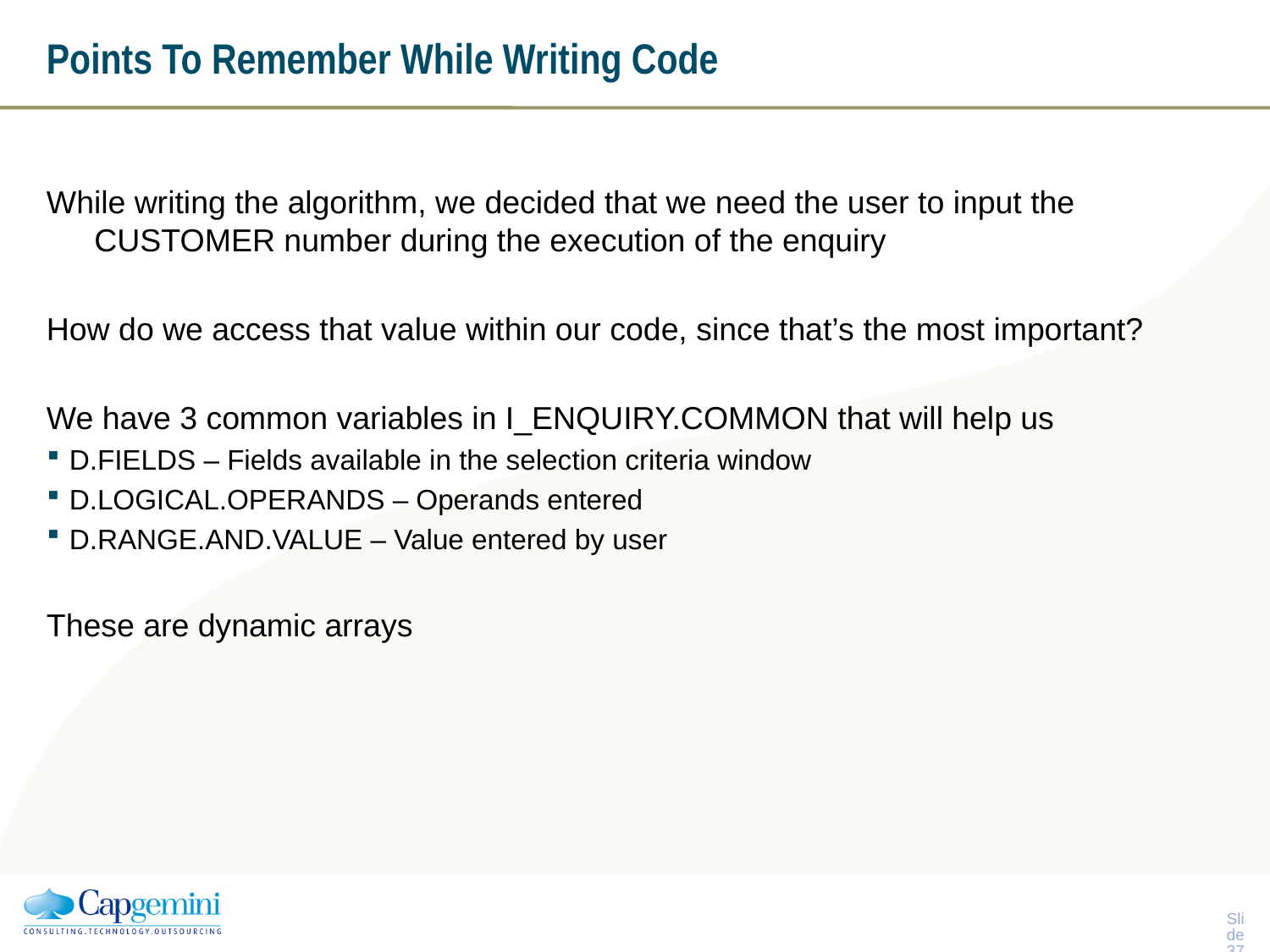

# Points To Remember While Writing Code
While writing the algorithm, we decided that we need the user to input the CUSTOMER number during the execution of the enquiry

How do we access that value within our code, since that’s the most important?

We have 3 common variables in I_ENQUIRY.COMMON that will help us
D.FIELDS – Fields available in the selection criteria window
D.LOGICAL.OPERANDS – Operands entered
D.RANGE.AND.VALUE – Value entered by user

These are dynamic arrays
Slide 37